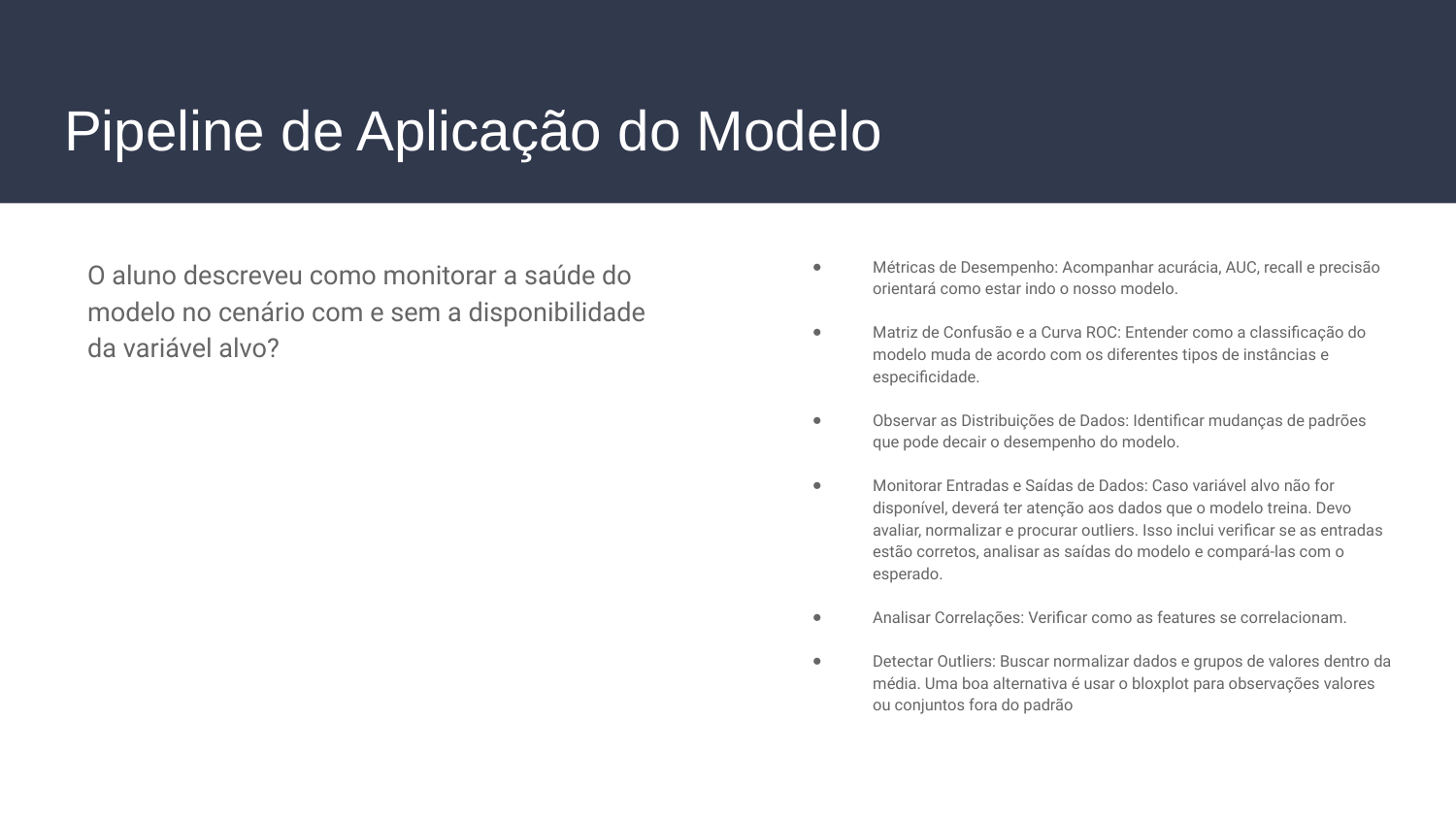

# Pipeline de Aplicação do Modelo
O aluno descreveu como monitorar a saúde do modelo no cenário com e sem a disponibilidade da variável alvo?
Métricas de Desempenho: Acompanhar acurácia, AUC, recall e precisão orientará como estar indo o nosso modelo.

Matriz de Confusão e a Curva ROC: Entender como a classificação do modelo muda de acordo com os diferentes tipos de instâncias e especificidade.

Observar as Distribuições de Dados: Identificar mudanças de padrões que pode decair o desempenho do modelo.

Monitorar Entradas e Saídas de Dados: Caso variável alvo não for disponível, deverá ter atenção aos dados que o modelo treina. Devo avaliar, normalizar e procurar outliers. Isso inclui verificar se as entradas estão corretos, analisar as saídas do modelo e compará-las com o esperado.

Analisar Correlações: Verificar como as features se correlacionam.

Detectar Outliers: Buscar normalizar dados e grupos de valores dentro da média. Uma boa alternativa é usar o bloxplot para observações valores ou conjuntos fora do padrão